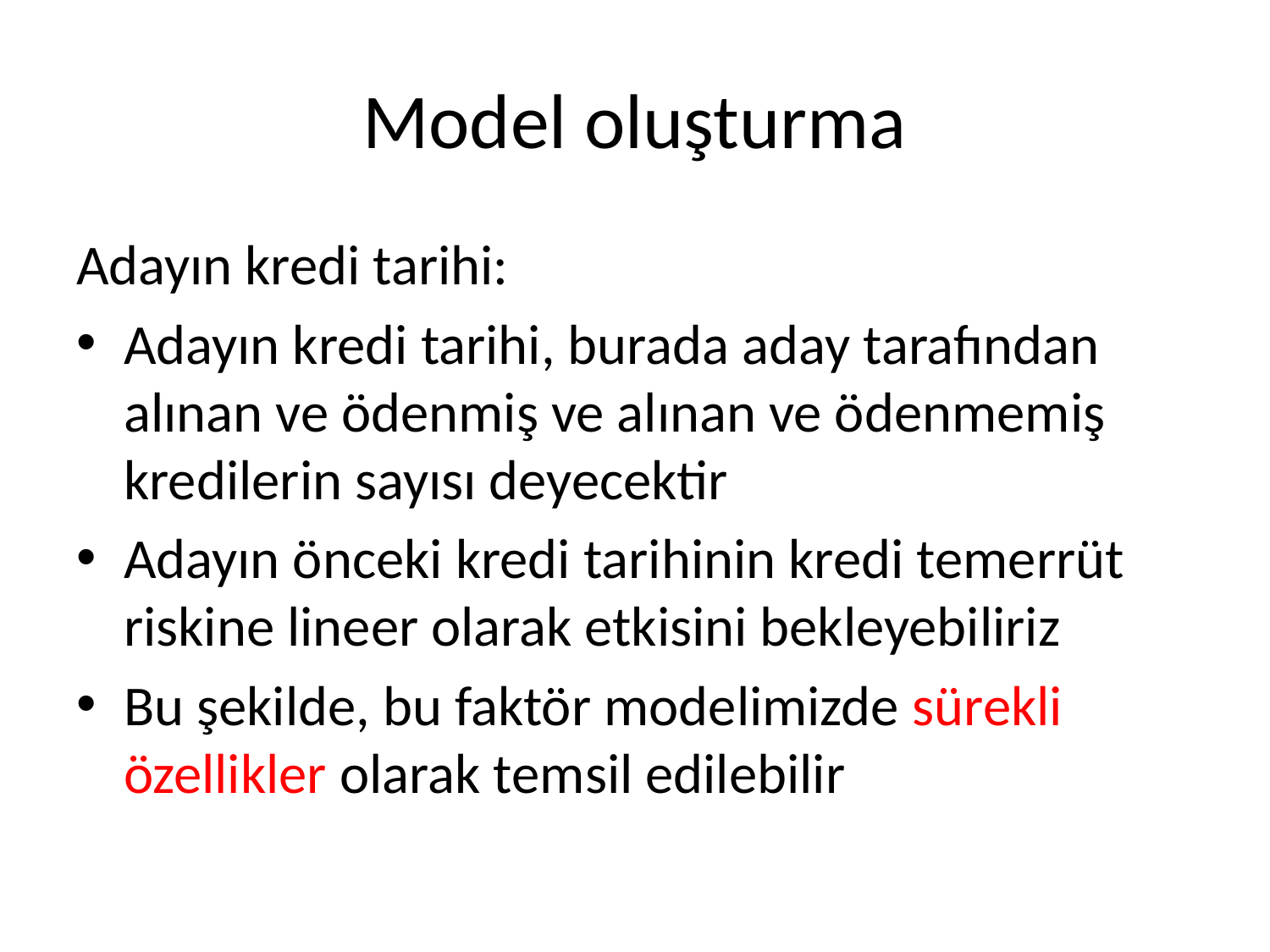

# Model oluşturma
Adayın kredi tarihi:
Adayın kredi tarihi, burada aday tarafından alınan ve ödenmiş ve alınan ve ödenmemiş kredilerin sayısı deyecektir
Adayın önceki kredi tarihinin kredi temerrüt riskine lineer olarak etkisini bekleyebiliriz
Bu şekilde, bu faktör modelimizde sürekli özellikler olarak temsil edilebilir